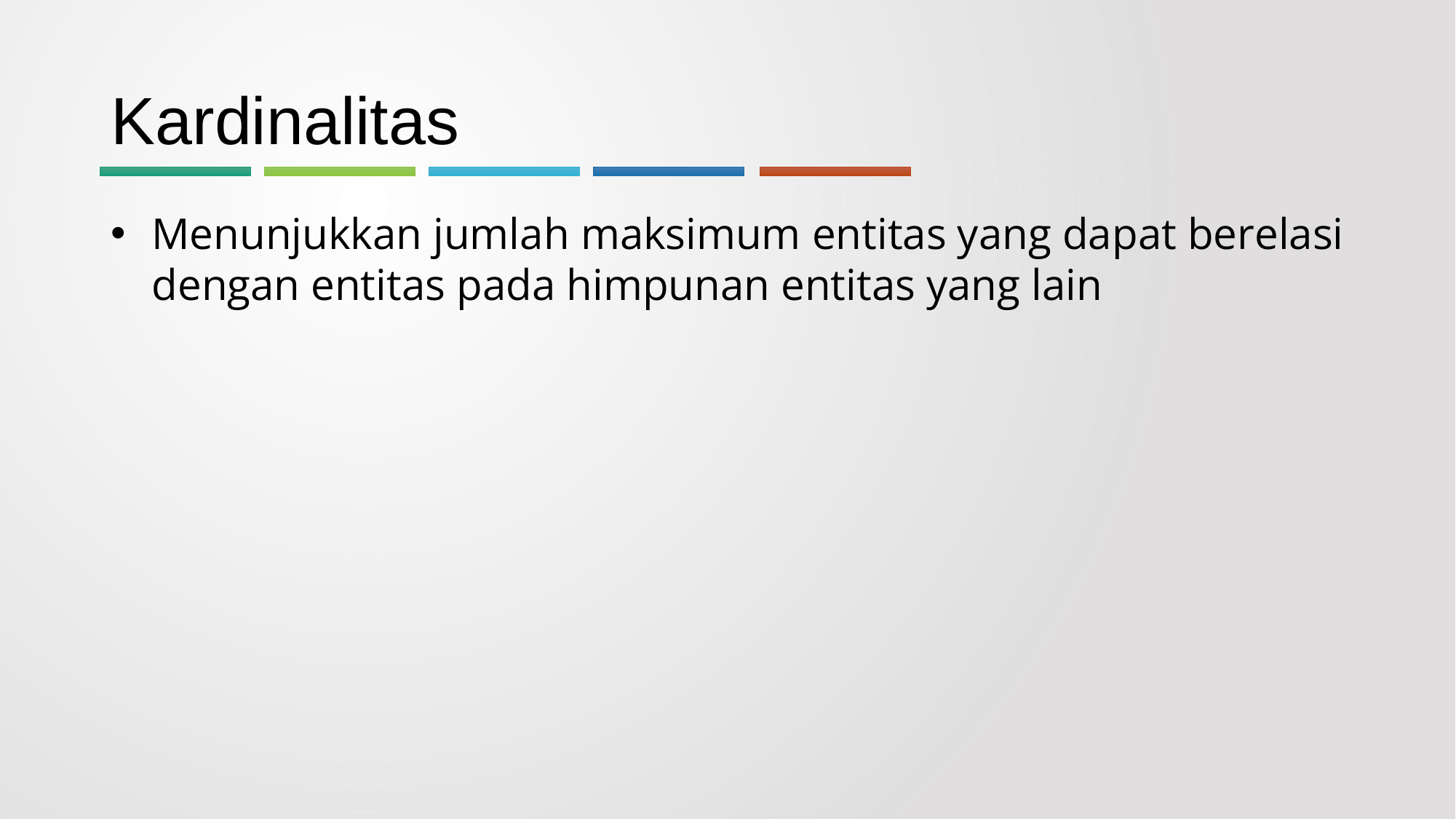

# Kardinalitas
Menunjukkan jumlah maksimum entitas yang dapat berelasi dengan entitas pada himpunan entitas yang lain